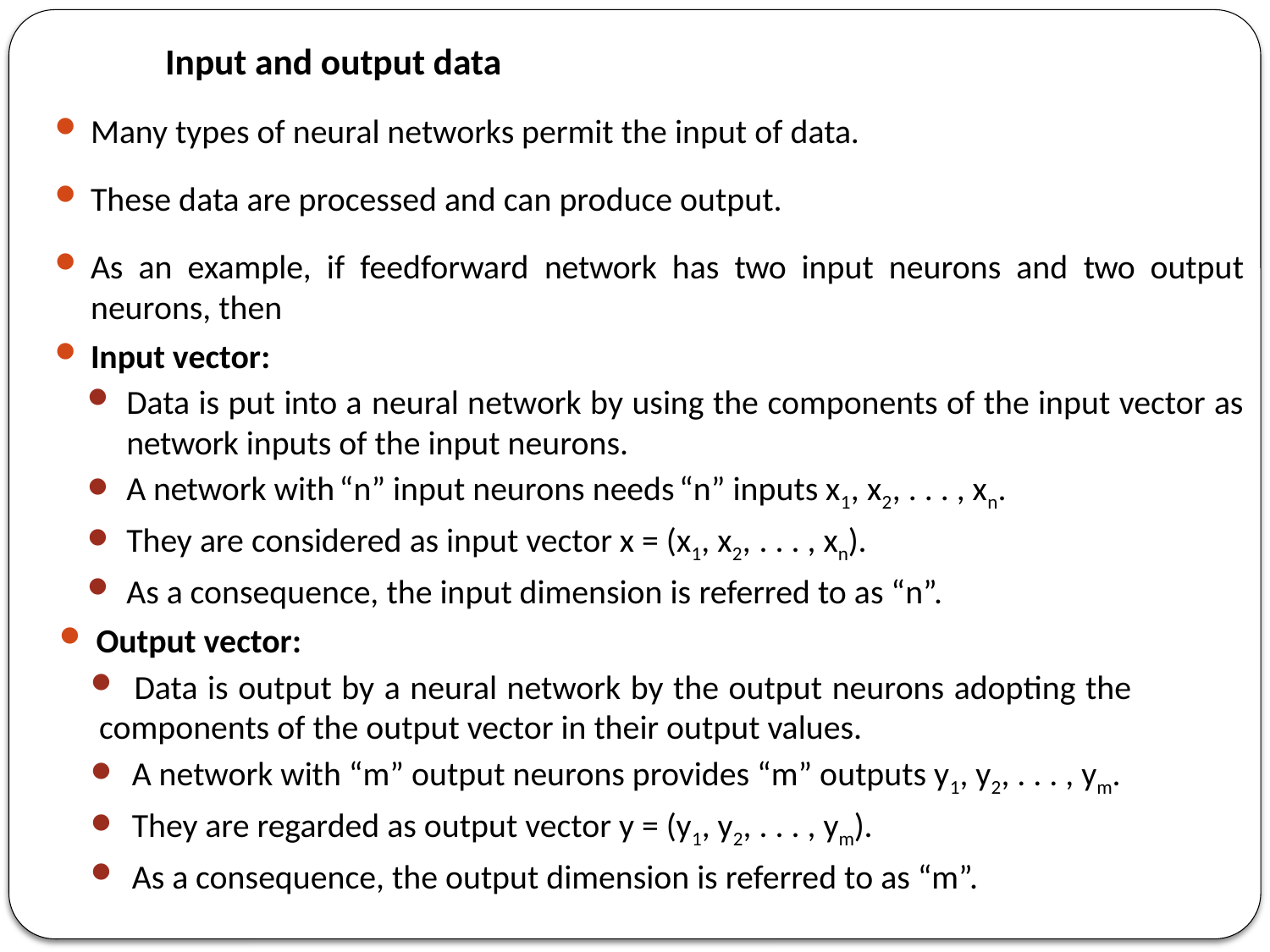

Input and output data
Many types of neural networks permit the input of data.
These data are processed and can produce output.
As an example, if feedforward network has two input neurons and two output neurons, then
Input vector:
Data is put into a neural network by using the components of the input vector as network inputs of the input neurons.
A network with “n” input neurons needs “n” inputs x1, x2, . . . , xn.
They are considered as input vector x = (x1, x2, . . . , xn).
As a consequence, the input dimension is referred to as “n”.
 Output vector:
 Data is output by a neural network by the output neurons adopting the components of the output vector in their output values.
 A network with “m” output neurons provides “m” outputs y1, y2, . . . , ym.
 They are regarded as output vector y = (y1, y2, . . . , ym).
 As a consequence, the output dimension is referred to as “m”.